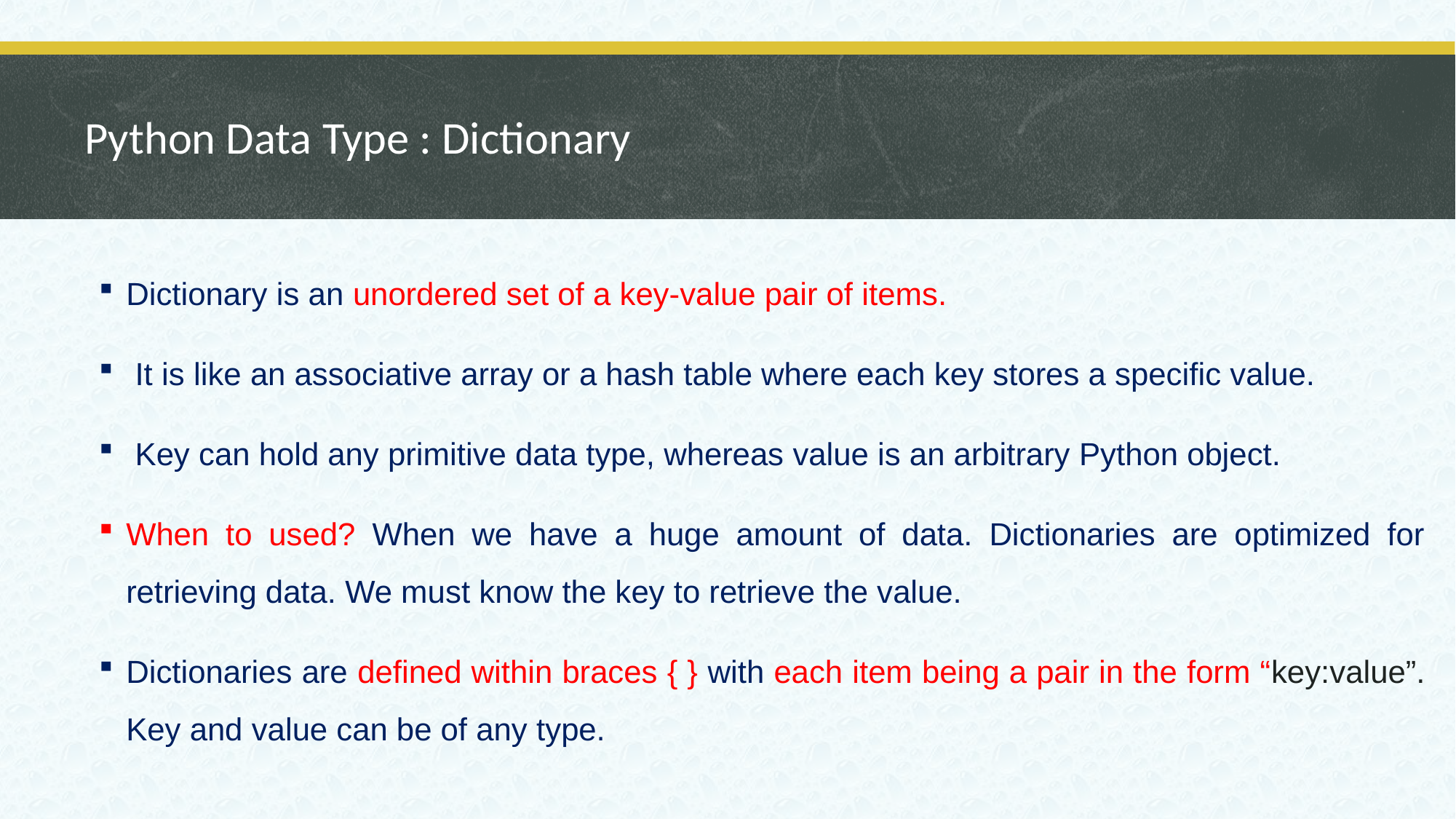

# Python Data Type : Dictionary
Dictionary is an unordered set of a key-value pair of items.
 It is like an associative array or a hash table where each key stores a specific value.
 Key can hold any primitive data type, whereas value is an arbitrary Python object.
When to used? When we have a huge amount of data. Dictionaries are optimized for retrieving data. We must know the key to retrieve the value.
Dictionaries are defined within braces { } with each item being a pair in the form “key:value”. Key and value can be of any type.